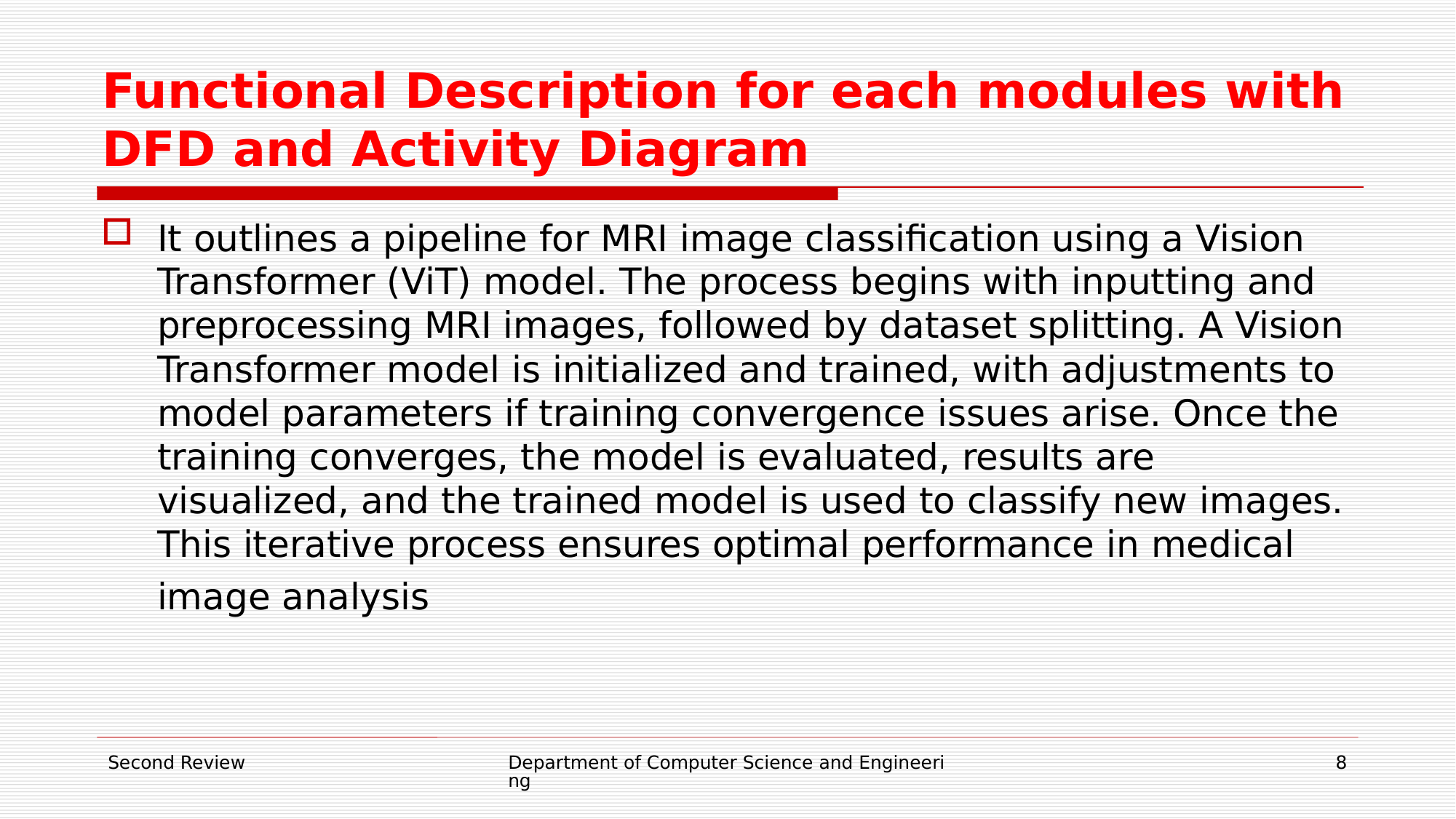

# Functional Description for each modules with DFD and Activity Diagram
It outlines a pipeline for MRI image classification using a Vision Transformer (ViT) model. The process begins with inputting and preprocessing MRI images, followed by dataset splitting. A Vision Transformer model is initialized and trained, with adjustments to model parameters if training convergence issues arise. Once the training converges, the model is evaluated, results are visualized, and the trained model is used to classify new images. This iterative process ensures optimal performance in medical image analysis

Second Review
Department of Computer Science and Engineering
8